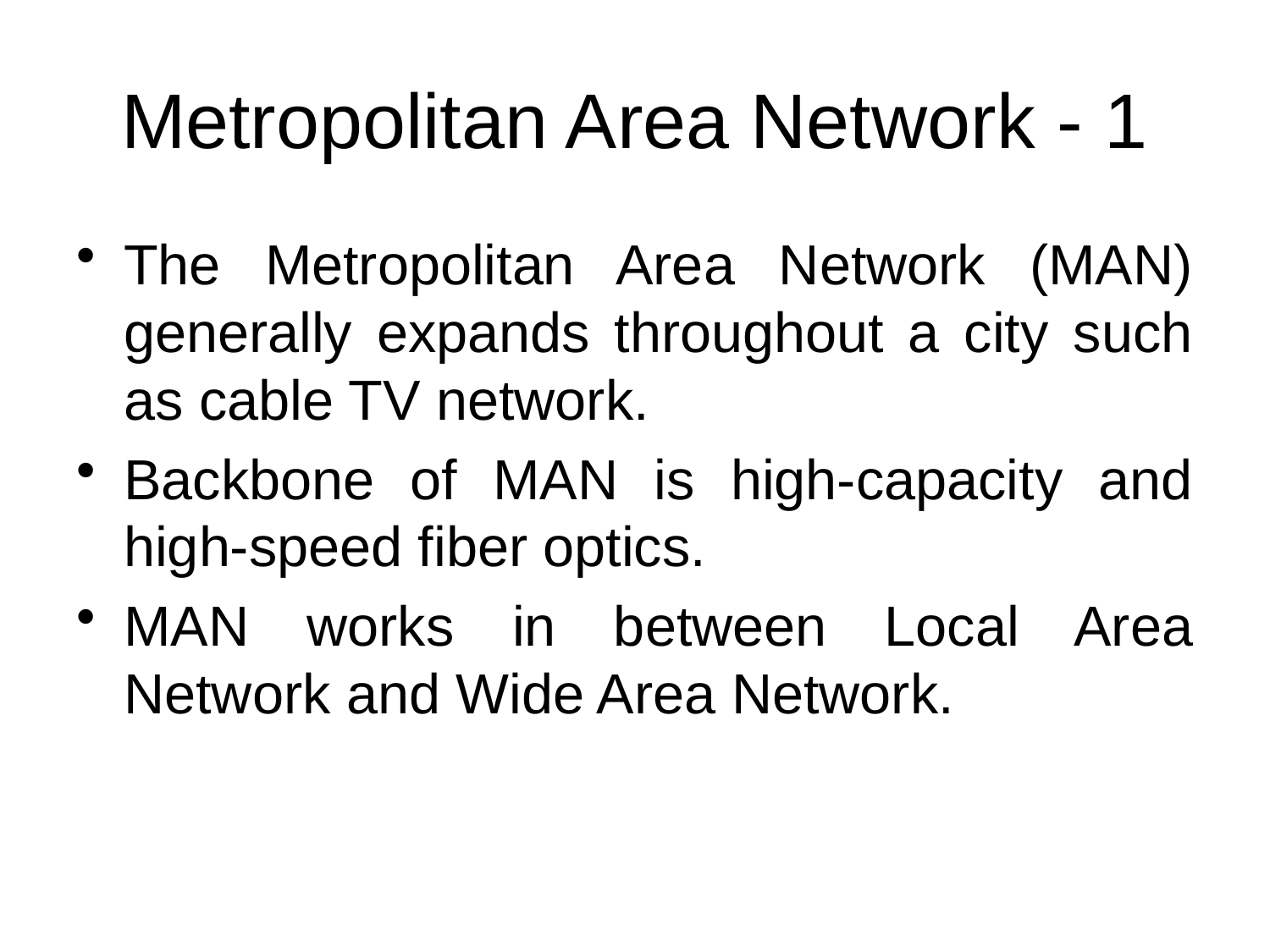

# Metropolitan Area Network - 1
The Metropolitan Area Network (MAN) generally expands throughout a city such as cable TV network.
Backbone of MAN is high-capacity and high-speed fiber optics.
MAN works in between Local Area Network and Wide Area Network.